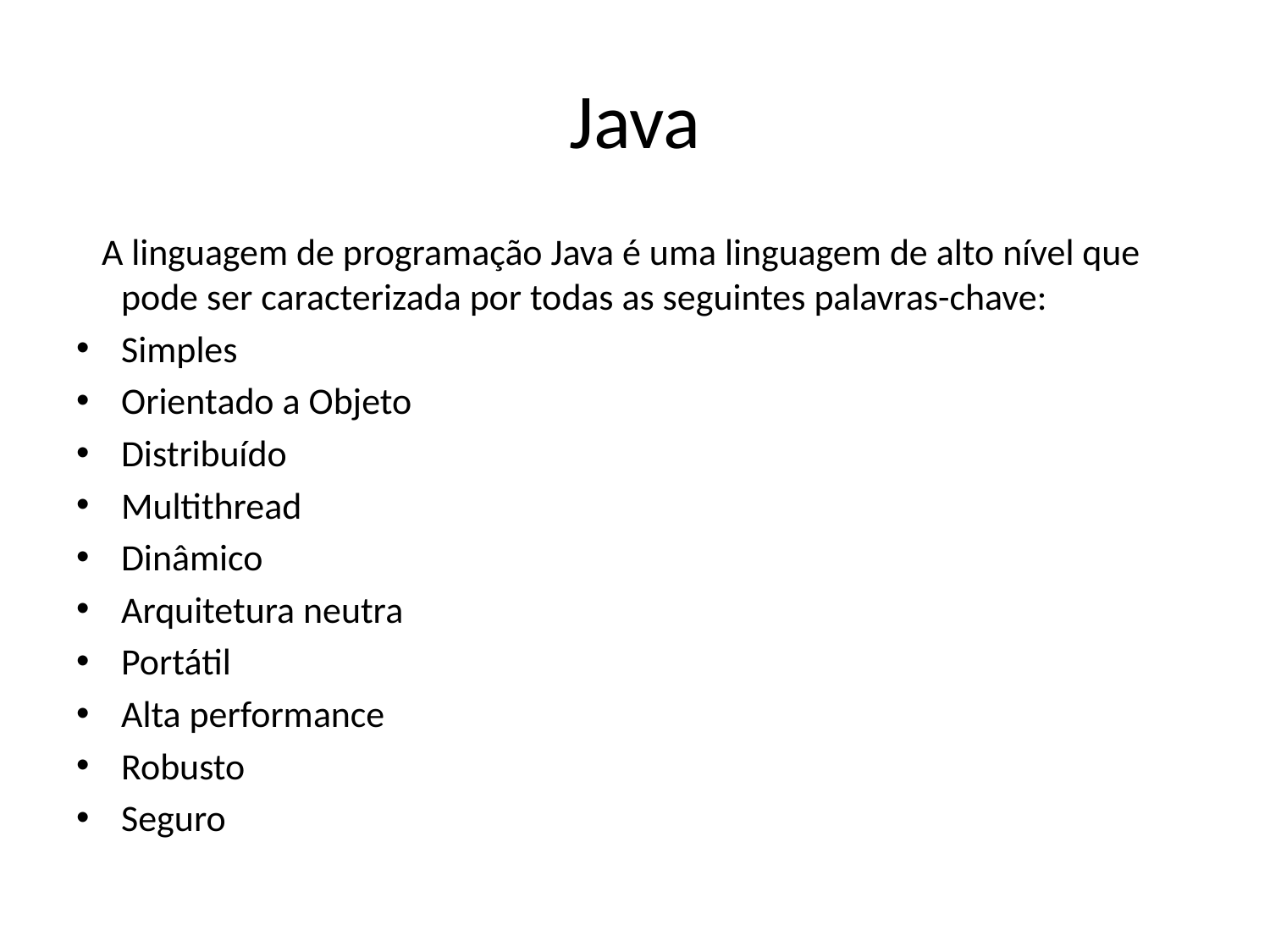

# Java
   A linguagem de programação Java é uma linguagem de alto nível que pode ser caracterizada por todas as seguintes palavras-chave:
Simples
Orientado a Objeto
Distribuído
Multithread
Dinâmico
Arquitetura neutra
Portátil
Alta performance
Robusto
Seguro